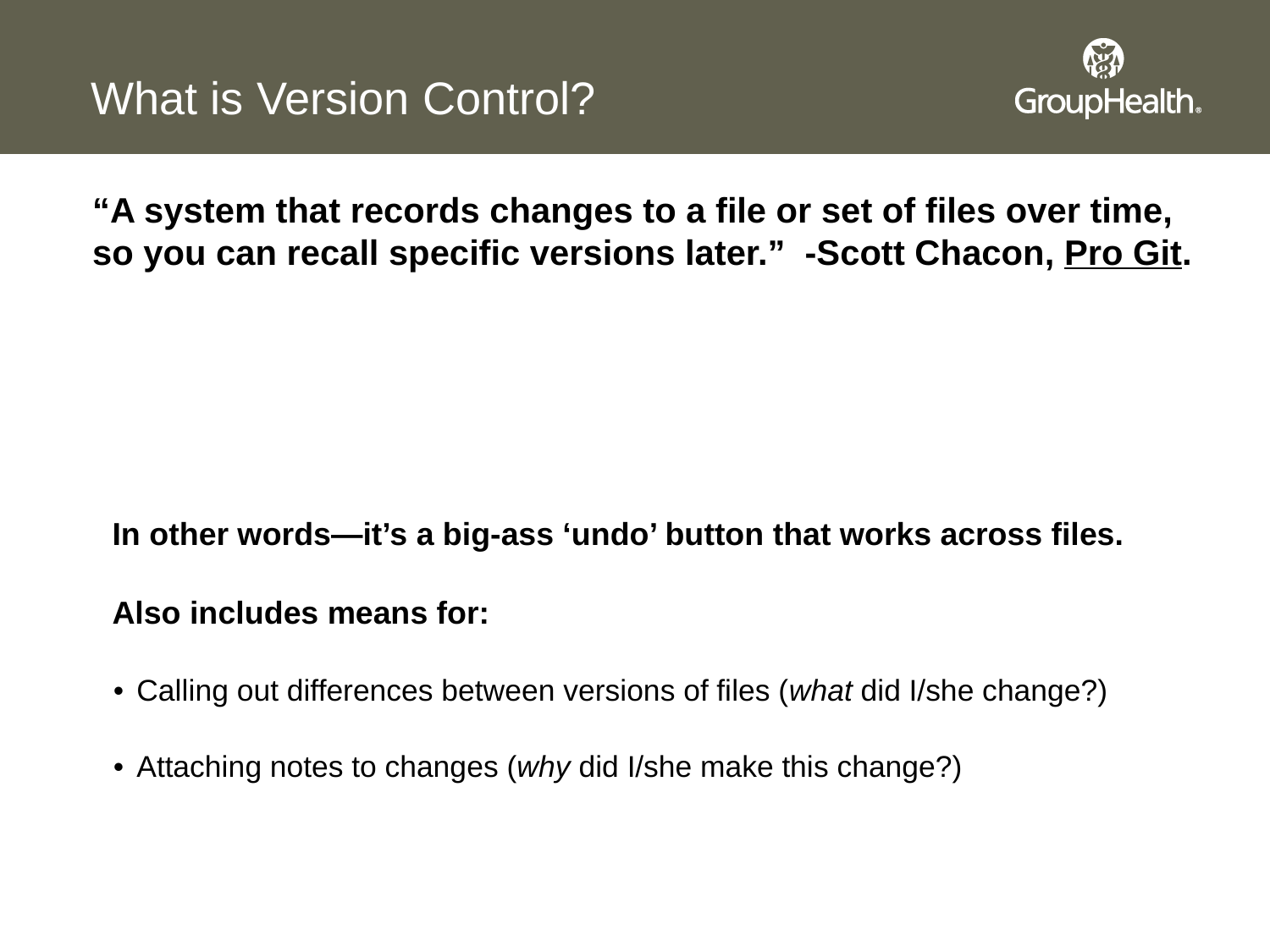

# What is Version Control?
“A system that records changes to a file or set of files over time, so you can recall specific versions later.”  -Scott Chacon, Pro Git.
In other words—it’s a big-ass ‘undo’ button that works across files.
Also includes means for:
Calling out differences between versions of files (what did I/she change?)
Attaching notes to changes (why did I/she make this change?)